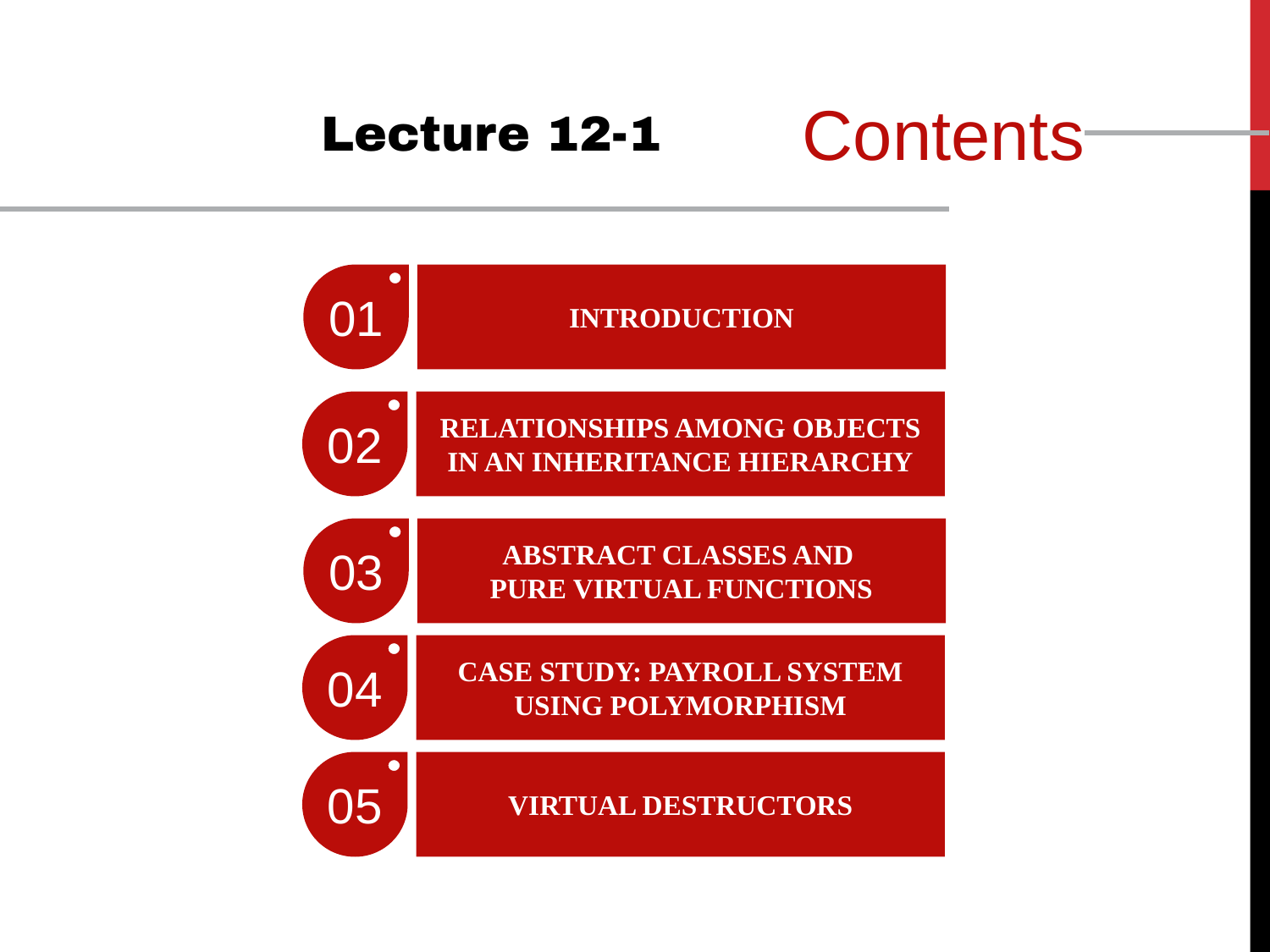

Contents

Lecture 12-1
01
Introduction
02
Relationships Among Objects in an Inheritance Hierarchy
03
Abstract Classes and
Pure virtual Functions
04
Case Study: Payroll System Using Polymorphism
05
Virtual Destructors